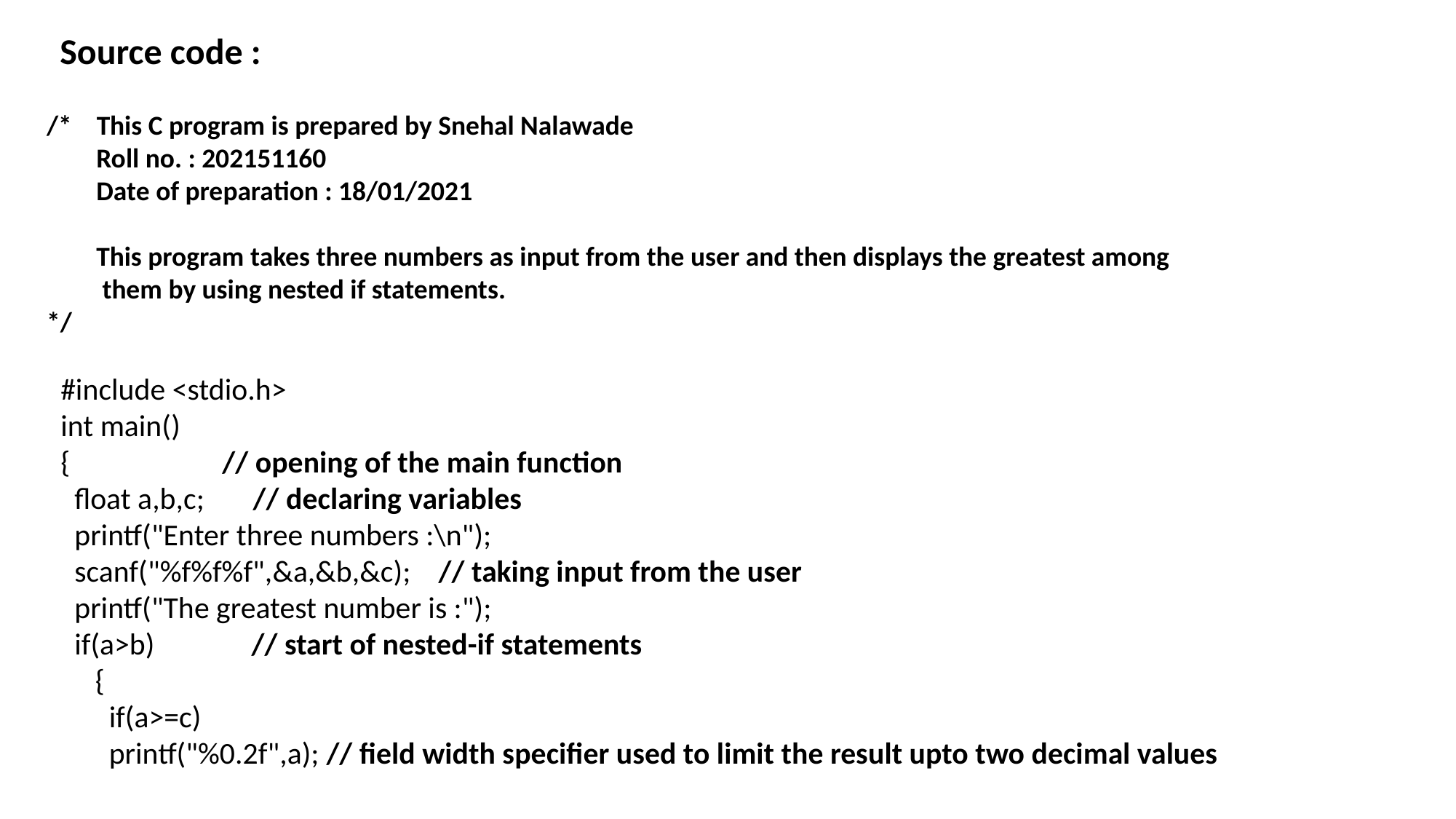

Source code :
/*    This C program is prepared by Snehal Nalawade
        Roll no. : 202151160
        Date of preparation : 18/01/2021

        This program takes three numbers as input from the user and then displays the greatest among
         them by using nested if statements.
*/

  #include <stdio.h>
  int main()
  {                      // opening of the main function
    float a,b,c;       // declaring variables
    printf("Enter three numbers :\n");
    scanf("%f%f%f",&a,&b,&c);    // taking input from the user
    printf("The greatest number is :");
    if(a>b)              // start of nested-if statements
       {
         if(a>=c)
         printf("%0.2f",a); // field width specifier used to limit the result upto two decimal values